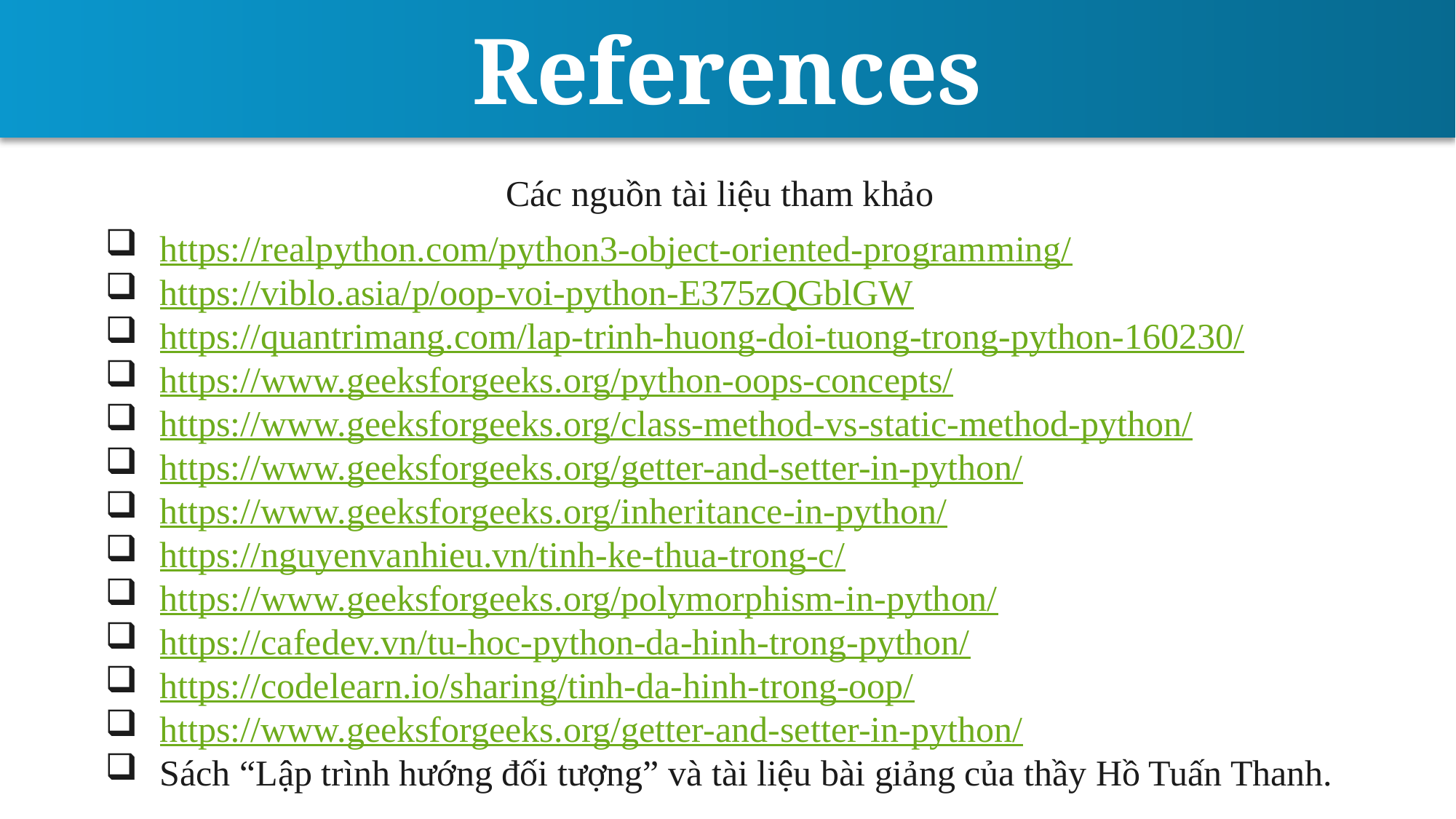

References
Các nguồn tài liệu tham khảo
https://realpython.com/python3-object-oriented-programming/
https://viblo.asia/p/oop-voi-python-E375zQGblGW
https://quantrimang.com/lap-trinh-huong-doi-tuong-trong-python-160230/
https://www.geeksforgeeks.org/python-oops-concepts/
https://www.geeksforgeeks.org/class-method-vs-static-method-python/
https://www.geeksforgeeks.org/getter-and-setter-in-python/
https://www.geeksforgeeks.org/inheritance-in-python/
https://nguyenvanhieu.vn/tinh-ke-thua-trong-c/
https://www.geeksforgeeks.org/polymorphism-in-python/
https://cafedev.vn/tu-hoc-python-da-hinh-trong-python/
https://codelearn.io/sharing/tinh-da-hinh-trong-oop/
https://www.geeksforgeeks.org/getter-and-setter-in-python/
Sách “Lập trình hướng đối tượng” và tài liệu bài giảng của thầy Hồ Tuấn Thanh.